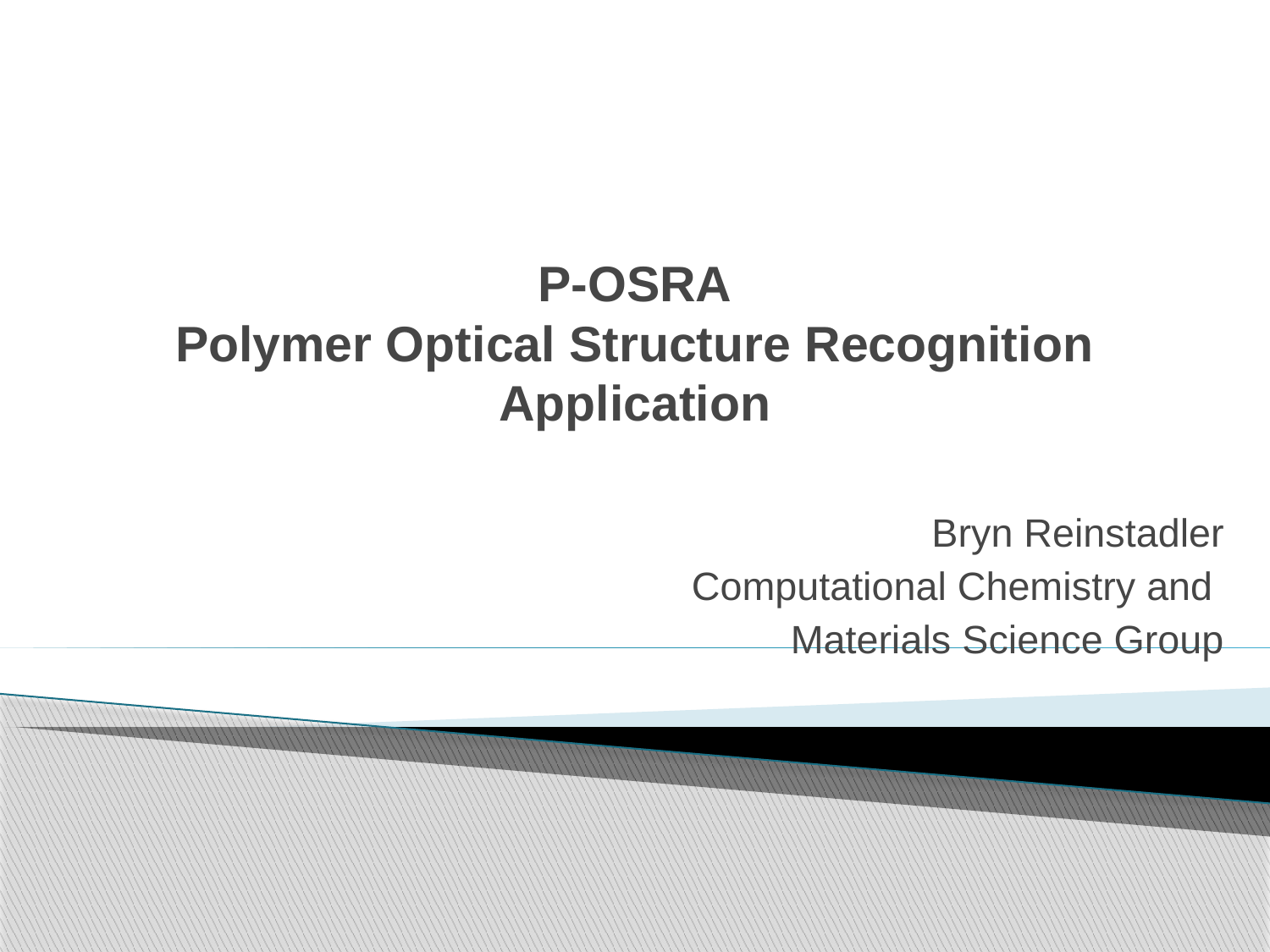

# P-OSRA Polymer Optical Structure Recognition Application
Bryn Reinstadler
Computational Chemistry and
Materials Science Group